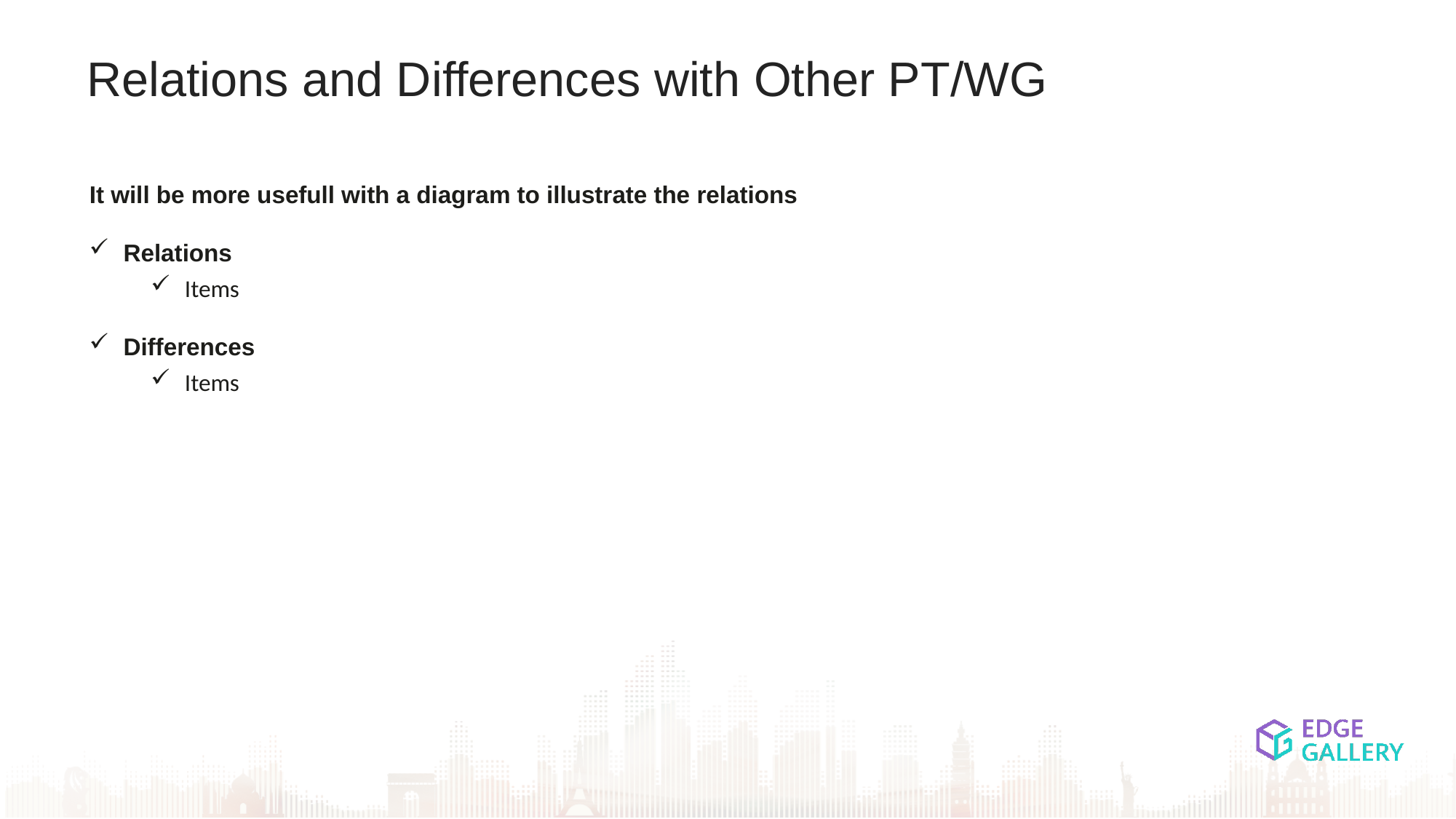

Relations and Differences with Other PT/WG
It will be more usefull with a diagram to illustrate the relations

Relations
Items

Differences
Items